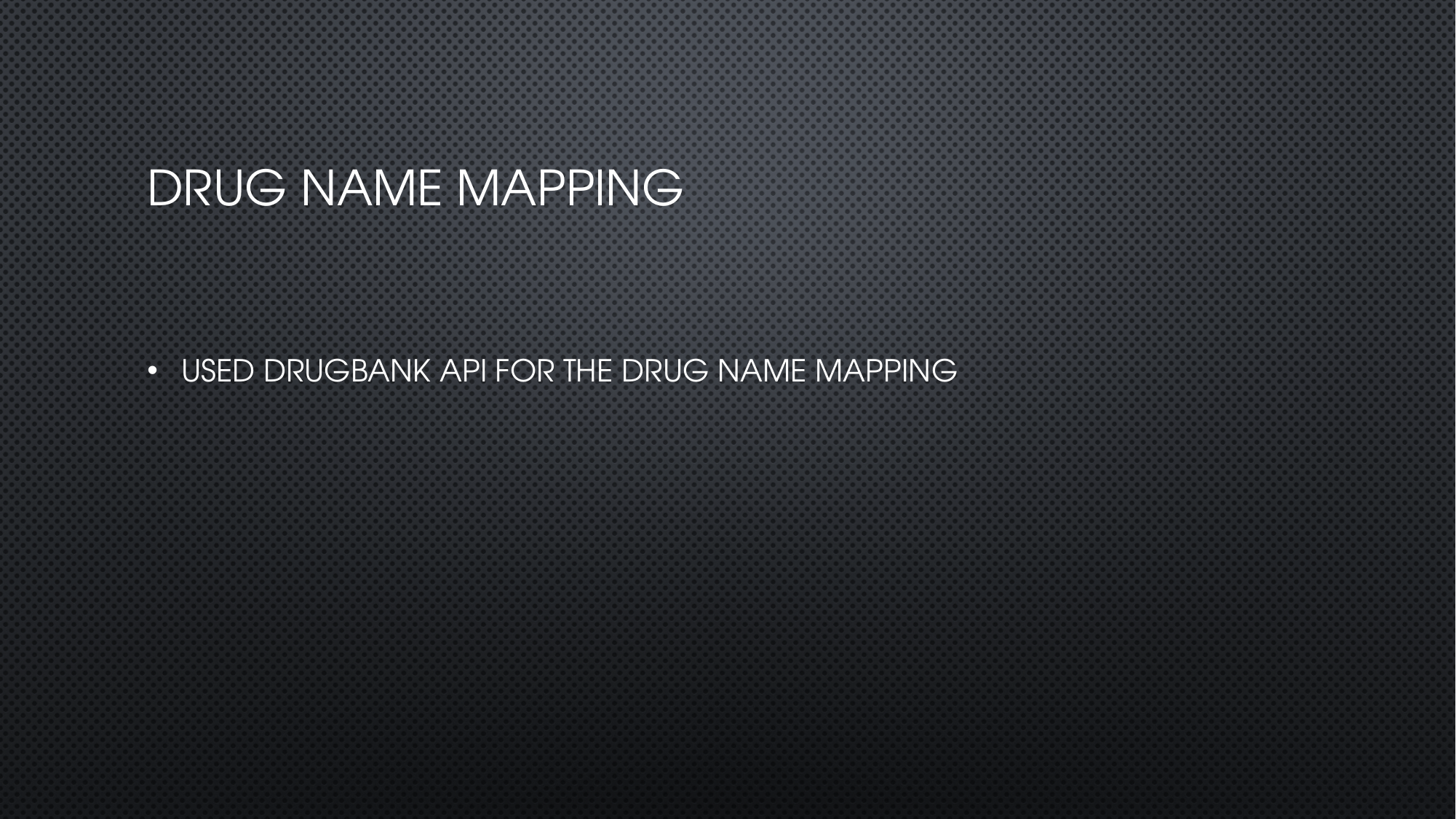

# Drug Name Mapping
Used DrugBank API for the drug name mapping